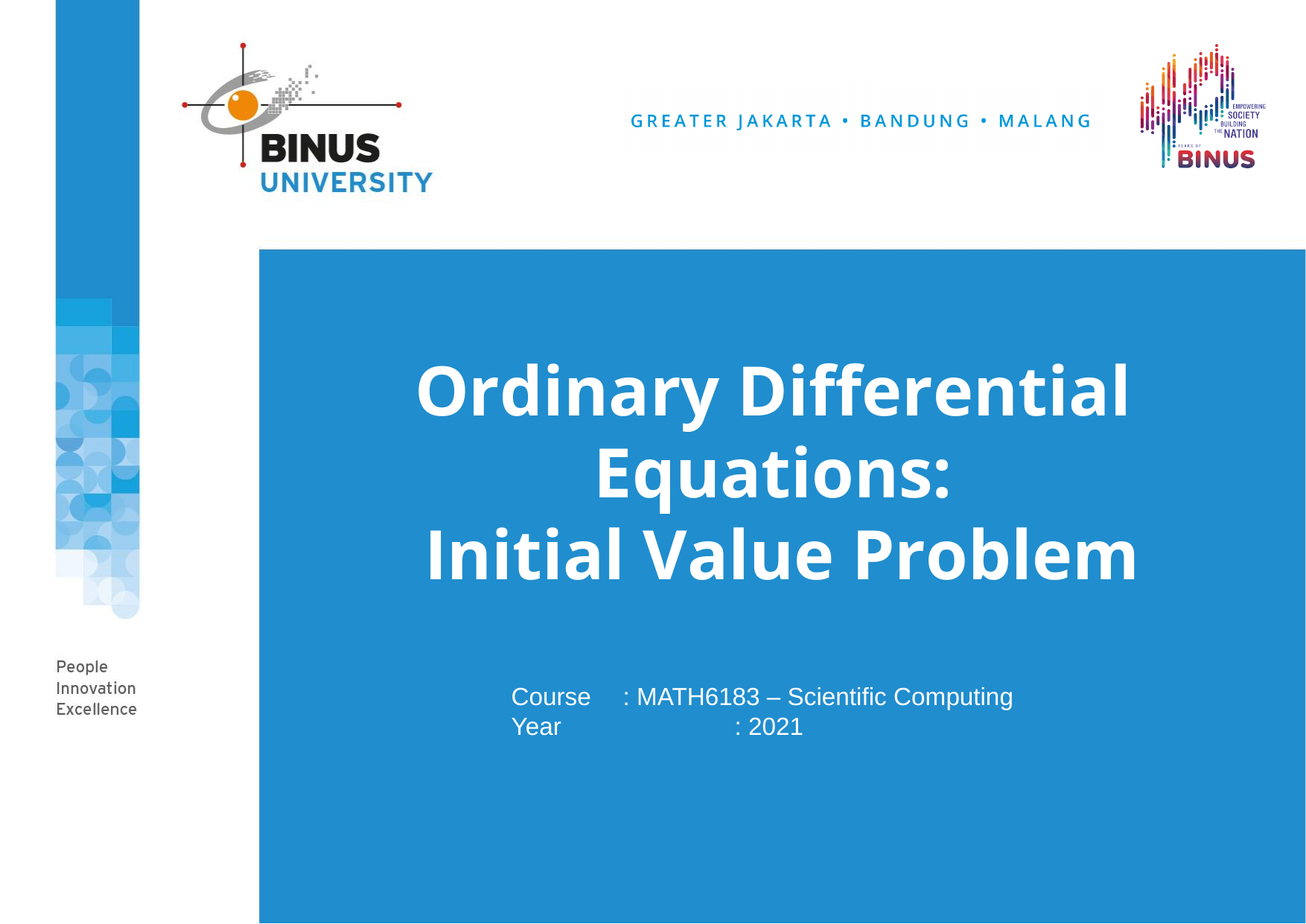

Ordinary Differential
Equations:
Initial Value Problem
Course	: MATH6183 – Scientific Computing
Year 		: 2021